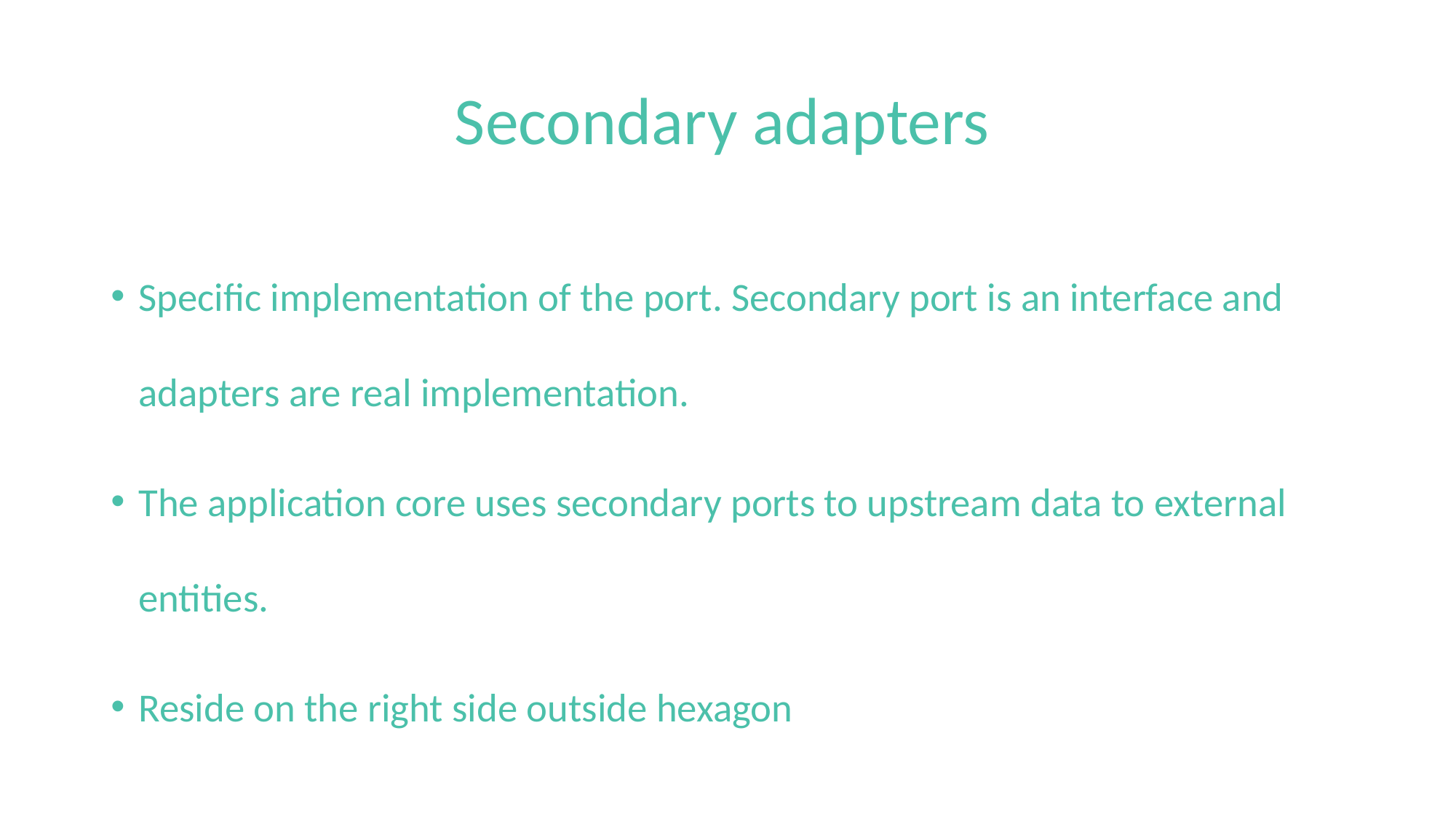

# Secondary adapters
Specific implementation of the port. Secondary port is an interface and adapters are real implementation.
The application core uses secondary ports to upstream data to external entities.
Reside on the right side outside hexagon